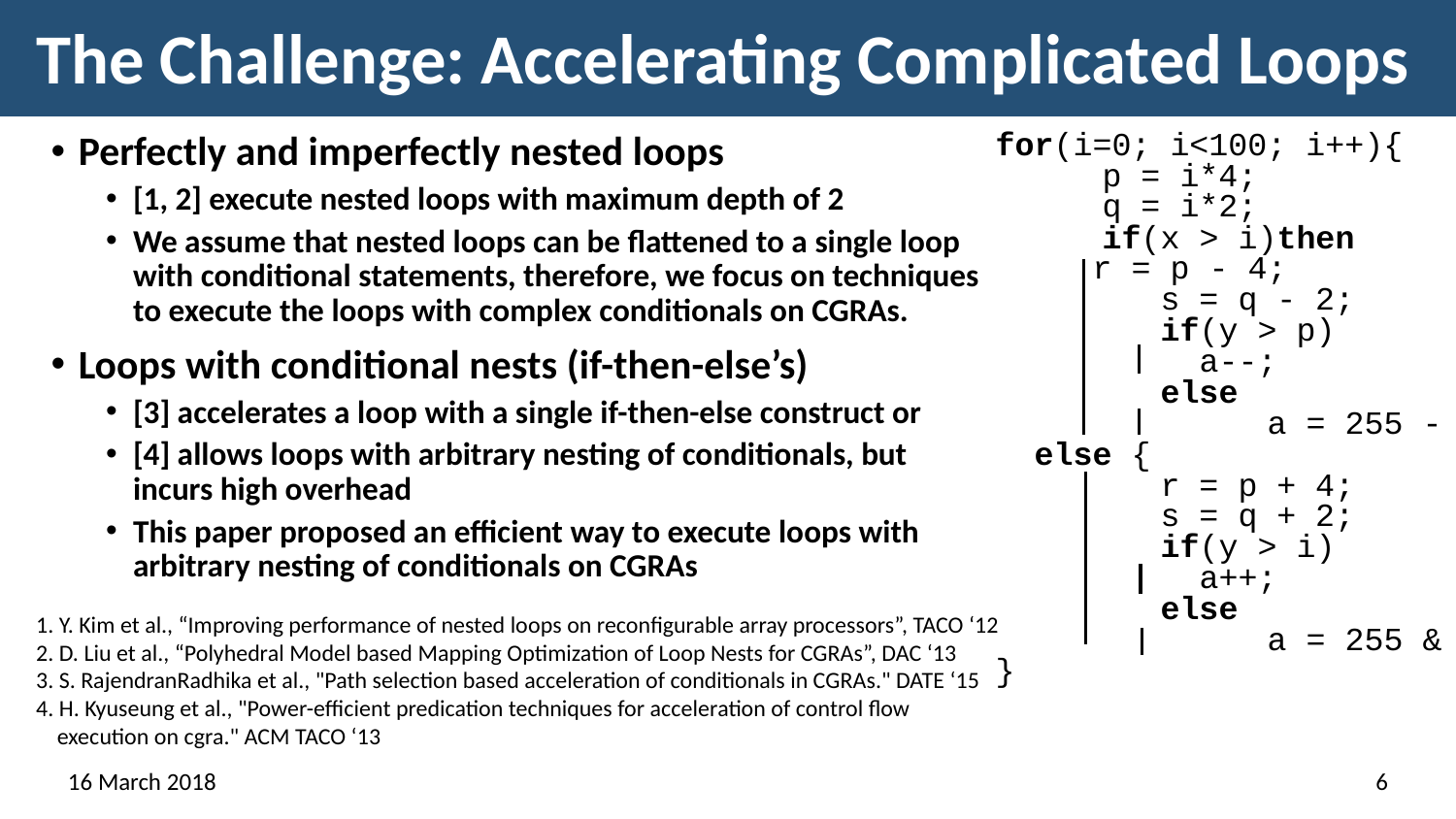

# The Challenge: Accelerating Complicated Loops
Perfectly and imperfectly nested loops
[1, 2] execute nested loops with maximum depth of 2
We assume that nested loops can be flattened to a single loop with conditional statements, therefore, we focus on techniques to execute the loops with complex conditionals on CGRAs.
Loops with conditional nests (if-then-else’s)
[3] accelerates a loop with a single if-then-else construct or
[4] allows loops with arbitrary nesting of conditionals, but incurs high overhead
This paper proposed an efficient way to execute loops with arbitrary nesting of conditionals on CGRAs
  for(i=0; i<100; i++){
	p = i*4;
	q = i*2;
	if(x > i)then
       r = p - 4;
	   s = q - 2;
	   if(y > p)
	     a--;
	   else
		 a = 255 - a;
    else {
	   r = p + 4;
	   s = q + 2;
	   if(y > i)
	     a++;
	   else
		 a = 255 & a;
  }
1. Y. Kim et al., “Improving performance of nested loops on reconfigurable array processors”, TACO ‘12
2. D. Liu et al., “Polyhedral Model based Mapping Optimization of Loop Nests for CGRAs”, DAC ‘13
3. S. RajendranRadhika et al., "Path selection based acceleration of conditionals in CGRAs." DATE ‘15
4. H. Kyuseung et al., "Power-efficient predication techniques for acceleration of control flow
    execution on cgra." ACM TACO ‘13

16 March 2018
6